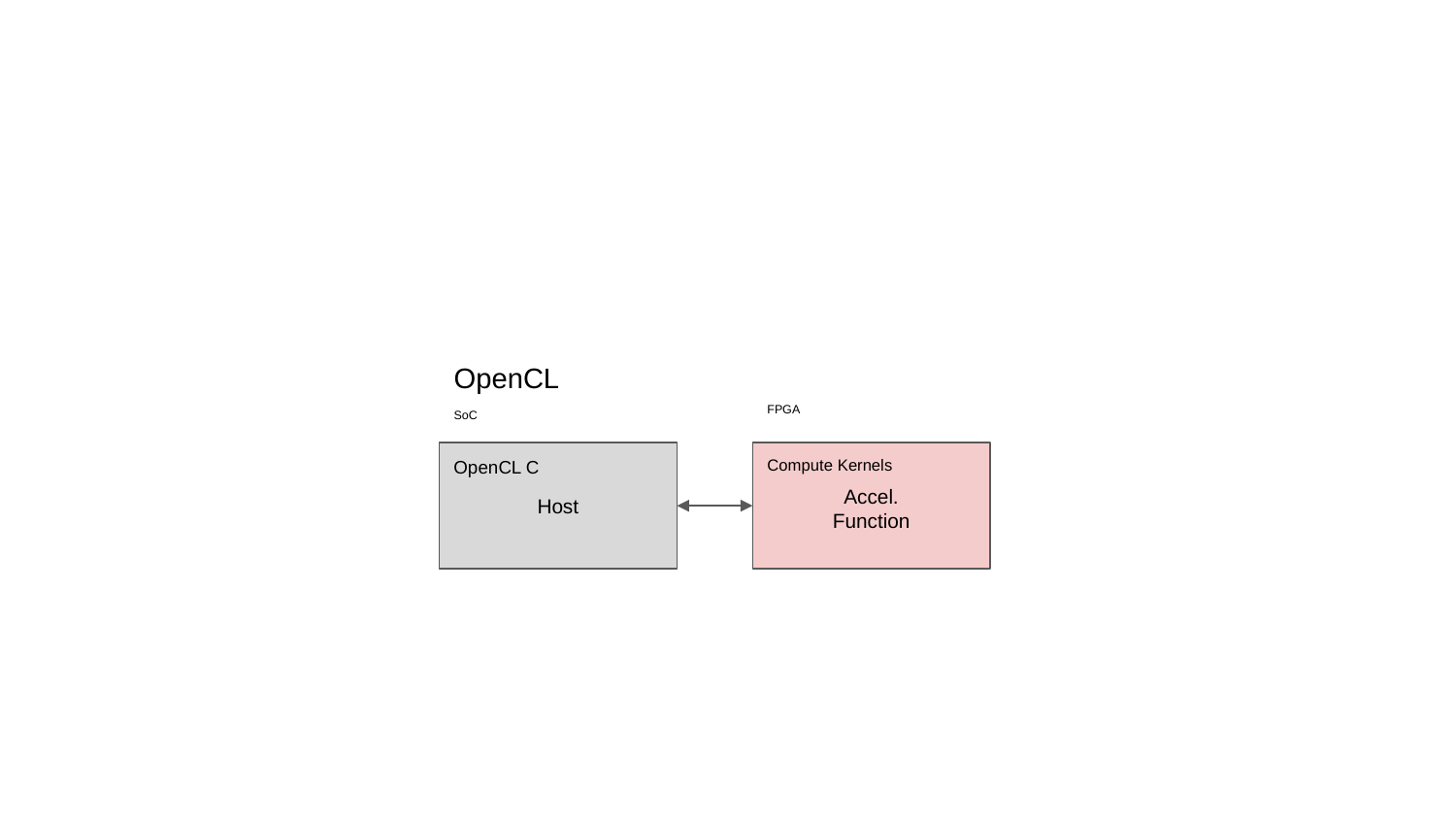

OpenCL
FPGA
SoC

OpenCL C
Compute Kernels
Accel.
Function
Host